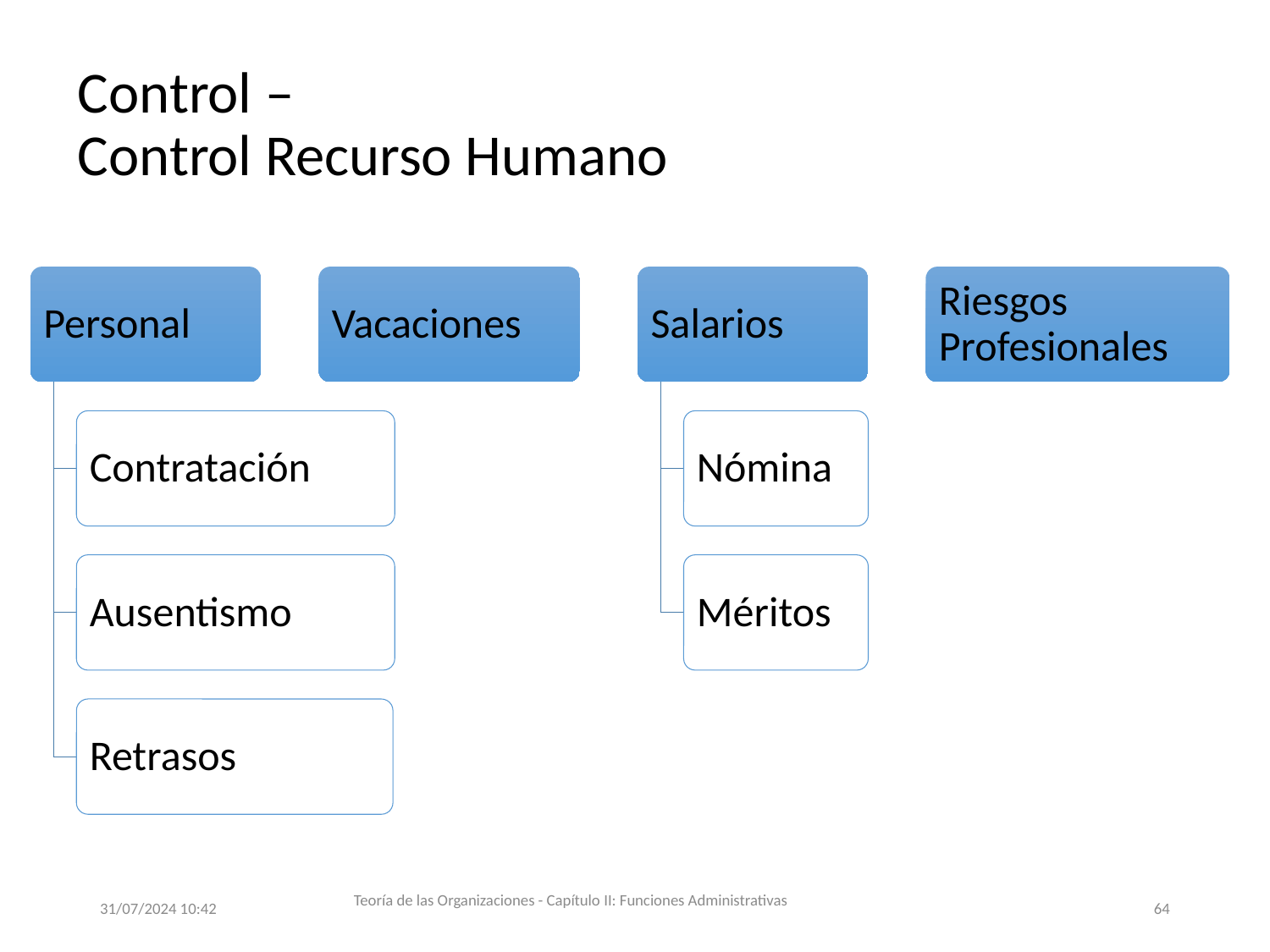

# Control – Control Recurso Humano
Personal
Contratación
Ausentismo
Retrasos
Vacaciones
Salarios
Nómina
Méritos
Riesgos Profesionales
Teoría de las Organizaciones - Capítulo II: Funciones Administrativas
31/07/2024 10:42
64